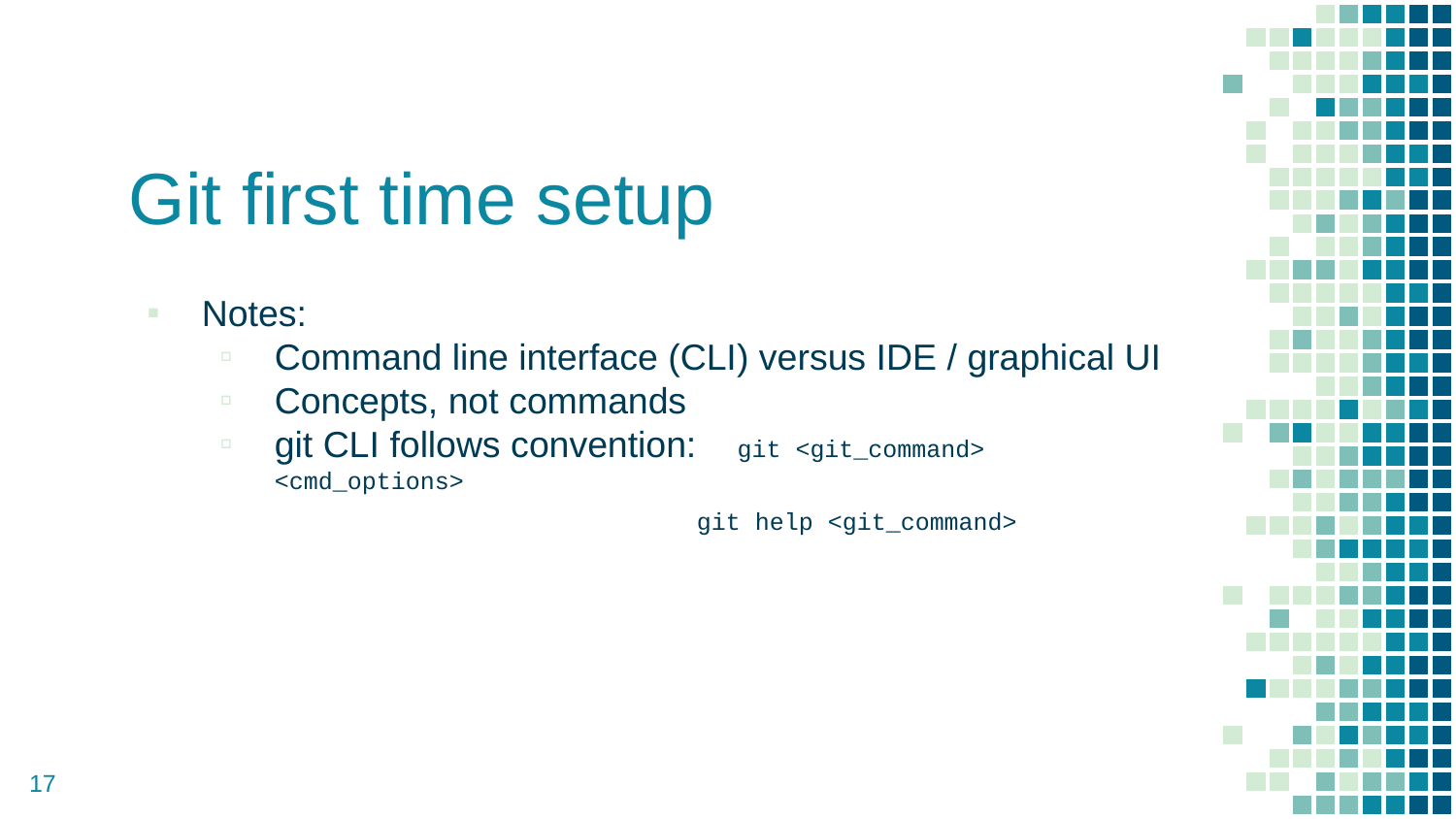

# Git first time setup
Notes:
Command line interface (CLI) versus IDE / graphical UI
Concepts, not commands
git CLI follows convention:    git <git_command> <cmd_options>
                                       git help <git_command>
17